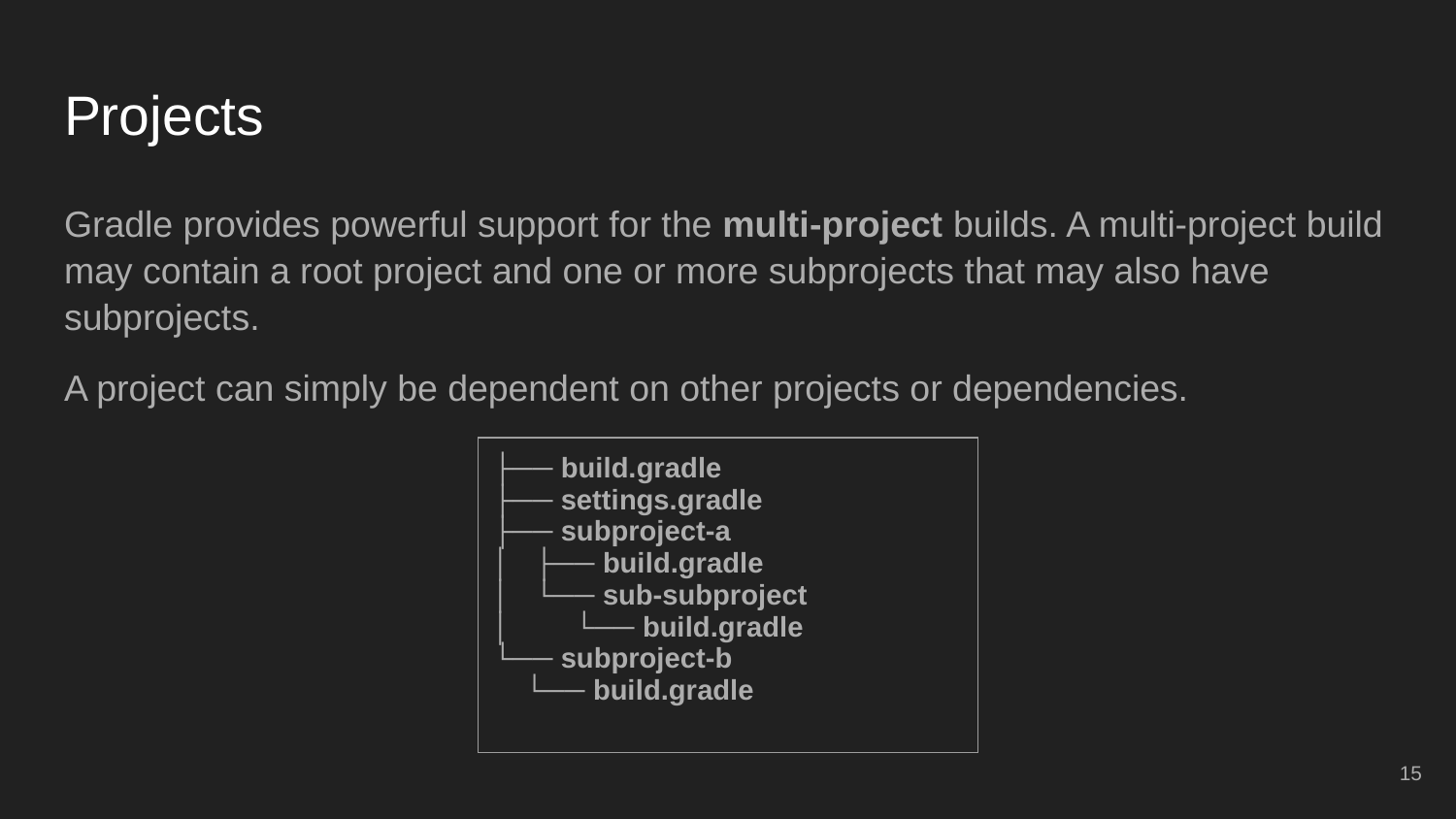

# Projects
Gradle provides powerful support for the multi-project builds. A multi-project build may contain a root project and one or more subprojects that may also have subprojects.
A project can simply be dependent on other projects or dependencies.

| ├── build.gradle ├── settings.gradle ├── subproject-a │ ├── build.gradle │ └── sub-subproject │ └── build.gradle └── subproject-b └── build.gradle |
| --- |
15